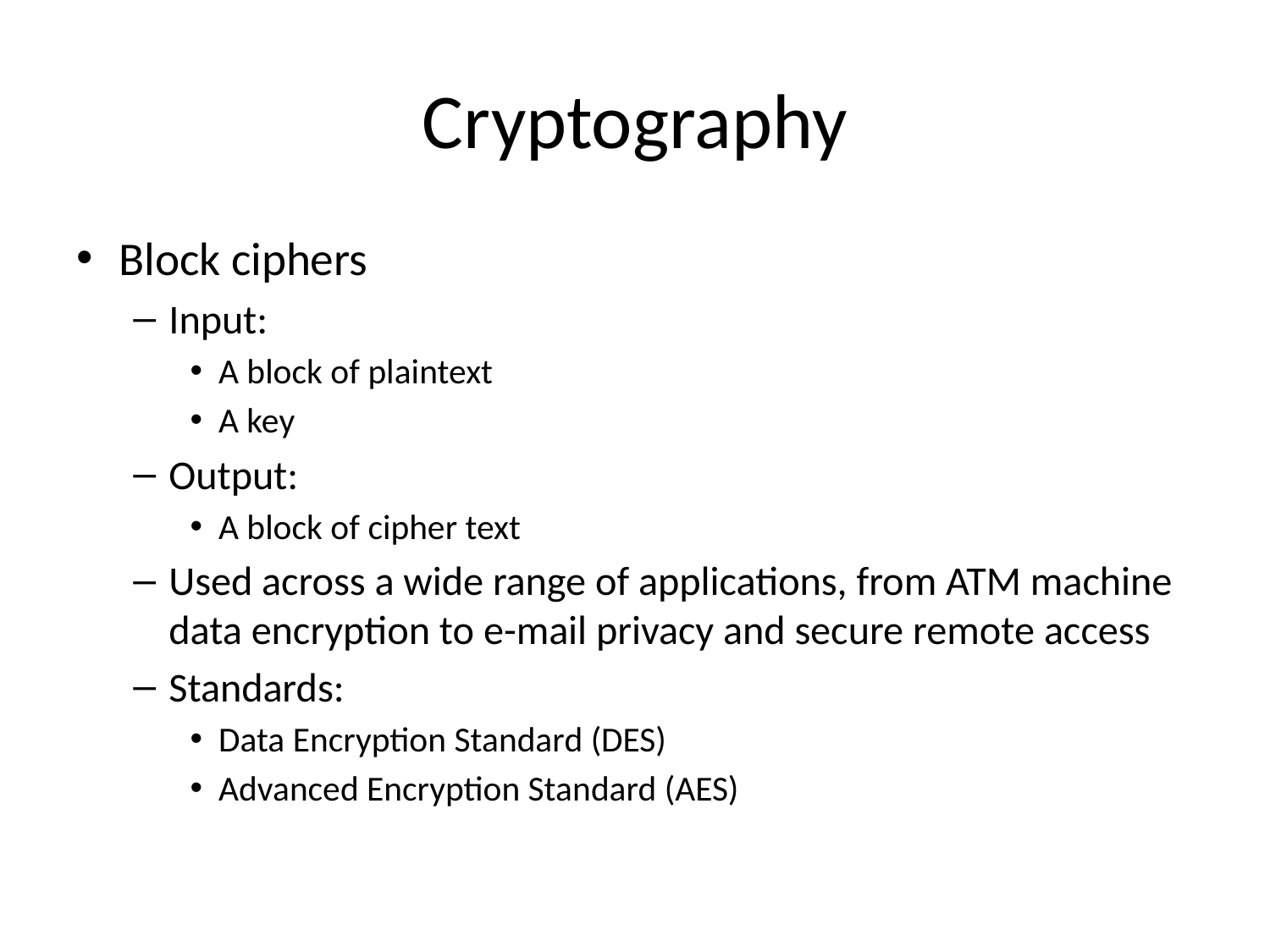

# Cryptography
Block ciphers
Input:
A block of plaintext
A key
Output:
A block of cipher text
Used across a wide range of applications, from ATM machine data encryption to e-mail privacy and secure remote access
Standards:
Data Encryption Standard (DES)
Advanced Encryption Standard (AES)